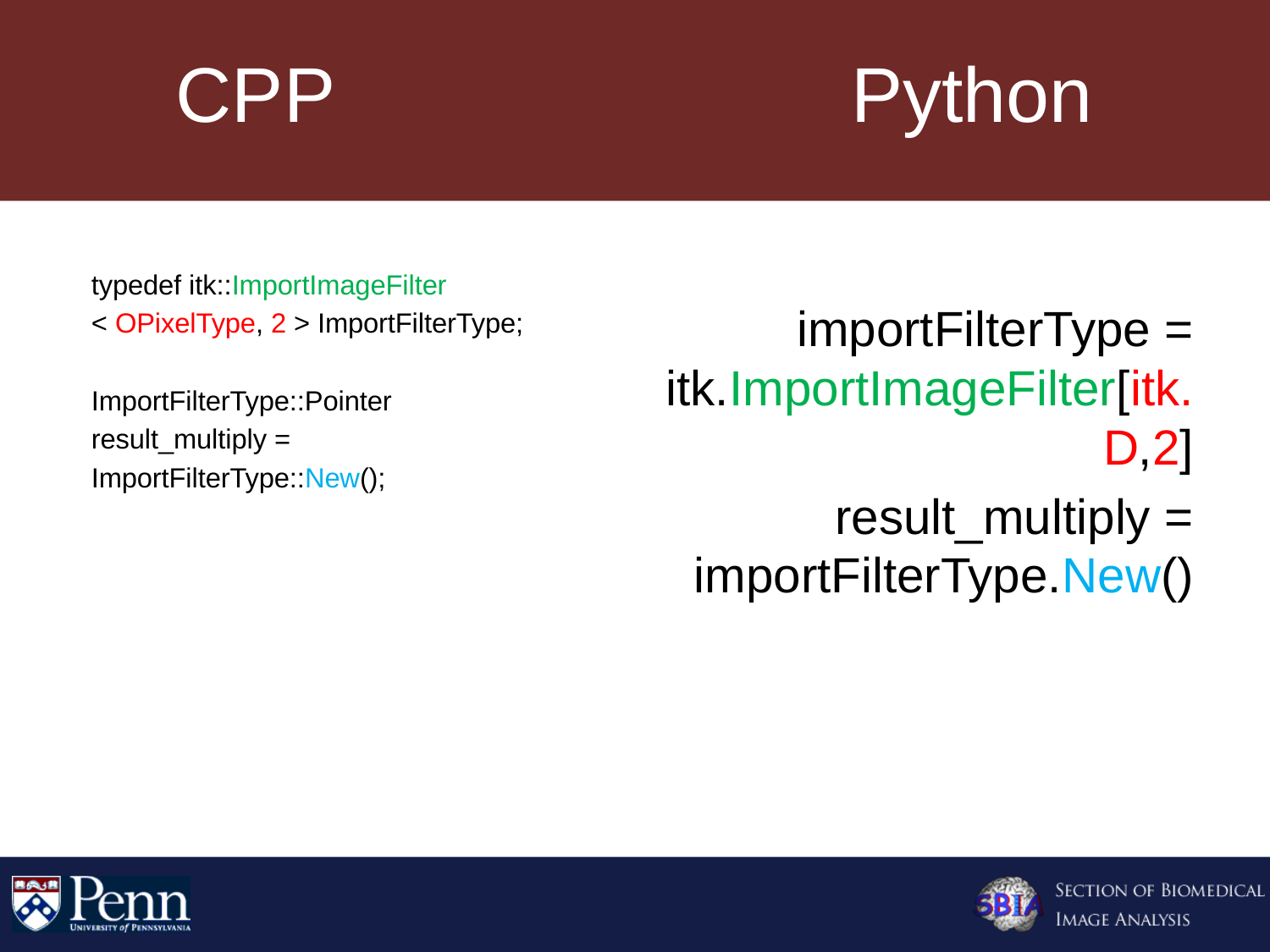

# CPP                        Python

  typedef itk::ImportImageFilter
  < OPixelType, 2 > ImportFilterType;

  ImportFilterType::Pointer
  result_multiply =
  ImportFilterType::New();

  result_multiply->
  SetSpacing(image_2->
  GetSpacing( ));
  result_multiply->SetOrigin
  ( image_2->GetOrigin() );

  result_multiply->SetImportPointer
  (multiply.data_block( ), rows*cols, true);

importFilterType = itk.ImportImageFilter[itk.D,2]
result_multiply = importFilterType.New()